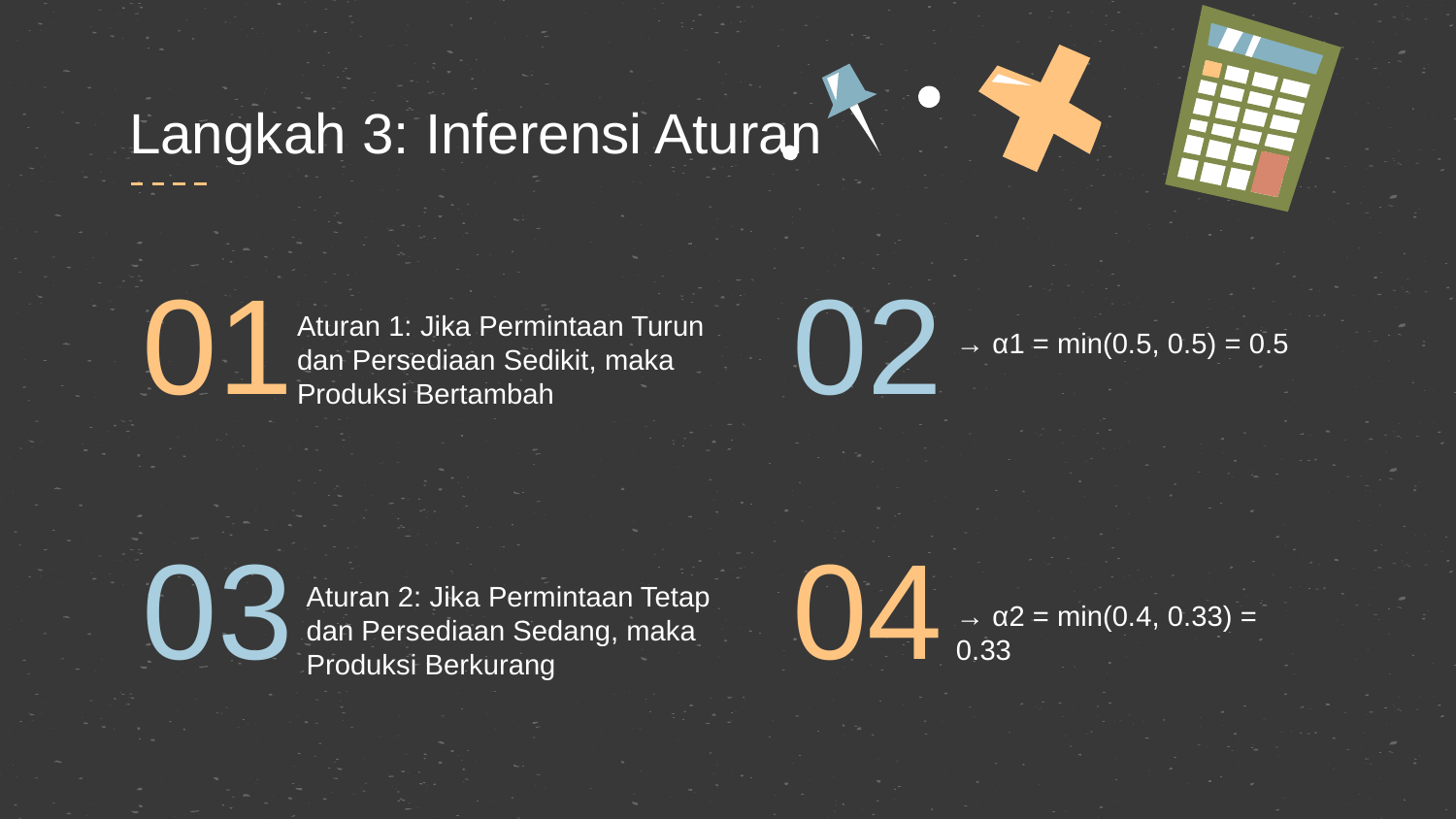

Langkah 3: Inferensi Aturan

01
02
Aturan 1: Jika Permintaan Turun dan Persediaan Sedikit, maka Produksi Bertambah
→ α1 = min(0.5, 0.5) = 0.5
03
04
Aturan 2: Jika Permintaan Tetap dan Persediaan Sedang, maka Produksi Berkurang
→ α2 = min(0.4, 0.33) = 0.33